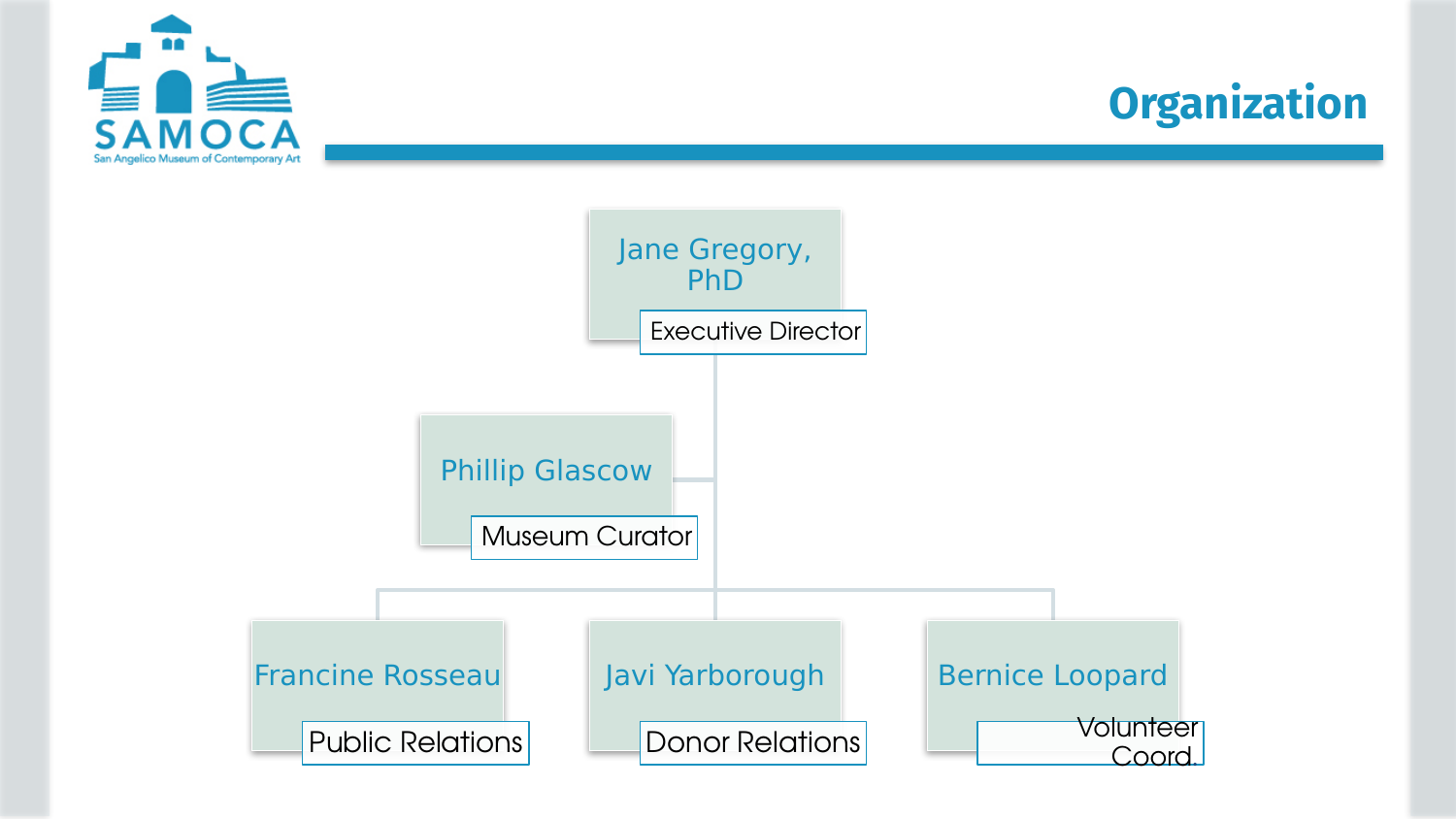

# Organization
Jane Gregory, PhD
Executive Director
Francine Rosseau
Public Relations
Javi Yarborough
Donor Relations
Bernice Loopard
Volunteer Coord.
Phillip Glascow
Museum Curator